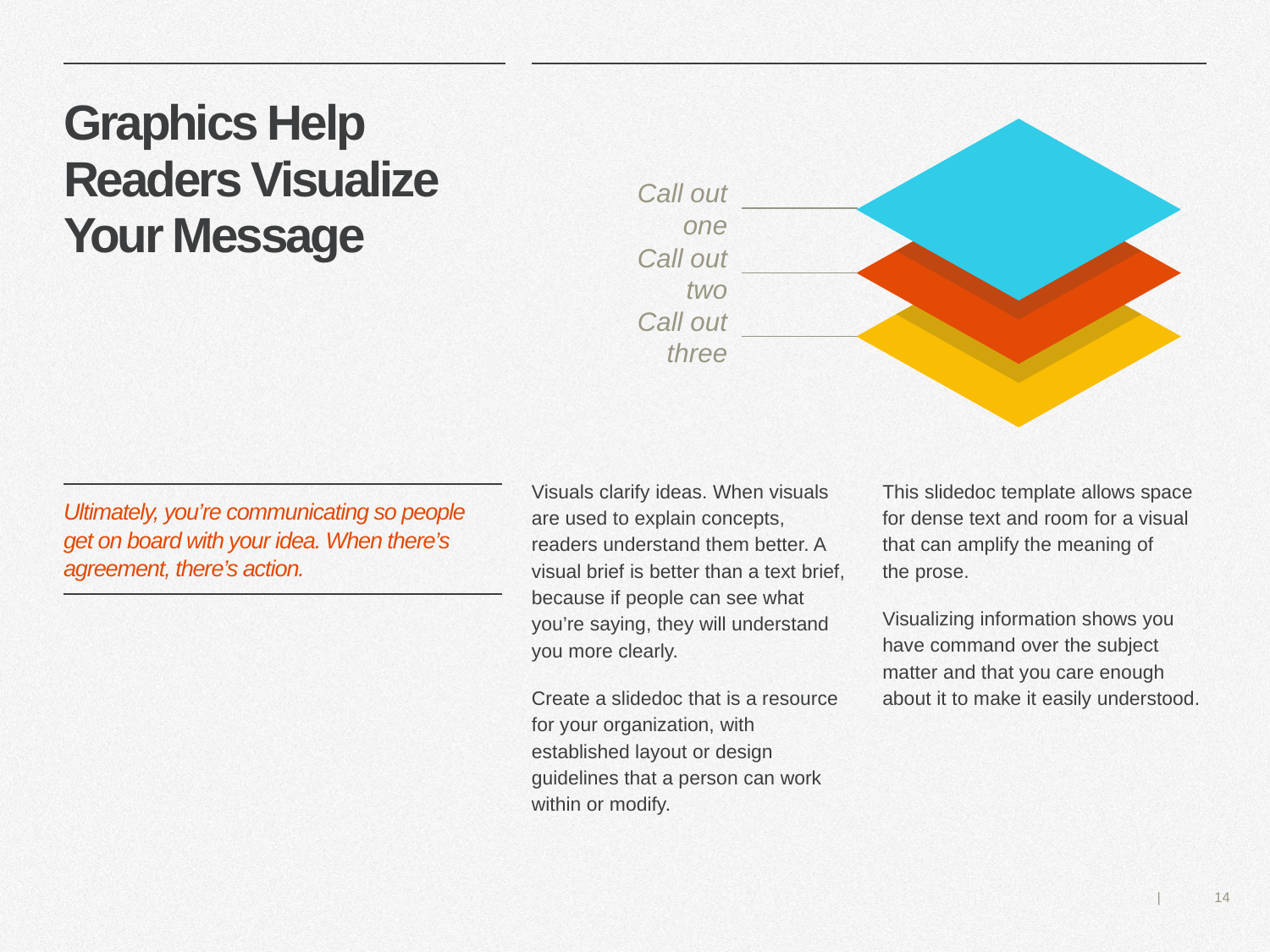

# Graphics Help Readers Visualize Your Message

Call out one

Call out two
Call out three
Visuals clarify ideas. When visuals are used to explain concepts, readers understand them better. A visual brief is better than a text brief, because if people can see what you’re saying, they will understand you more clearly.
Create a slidedoc that is a resource for your organization, with established layout or design guidelines that a person can work within or modify.

This slidedoc template allows space for dense text and room for a visual that can amplify the meaning of
the prose.
Visualizing information shows you have command over the subject matter and that you care enough about it to make it easily understood.
| Ultimately, you’re communicating so people get on board with your idea. When there’s agreement, there’s action. |
| --- |